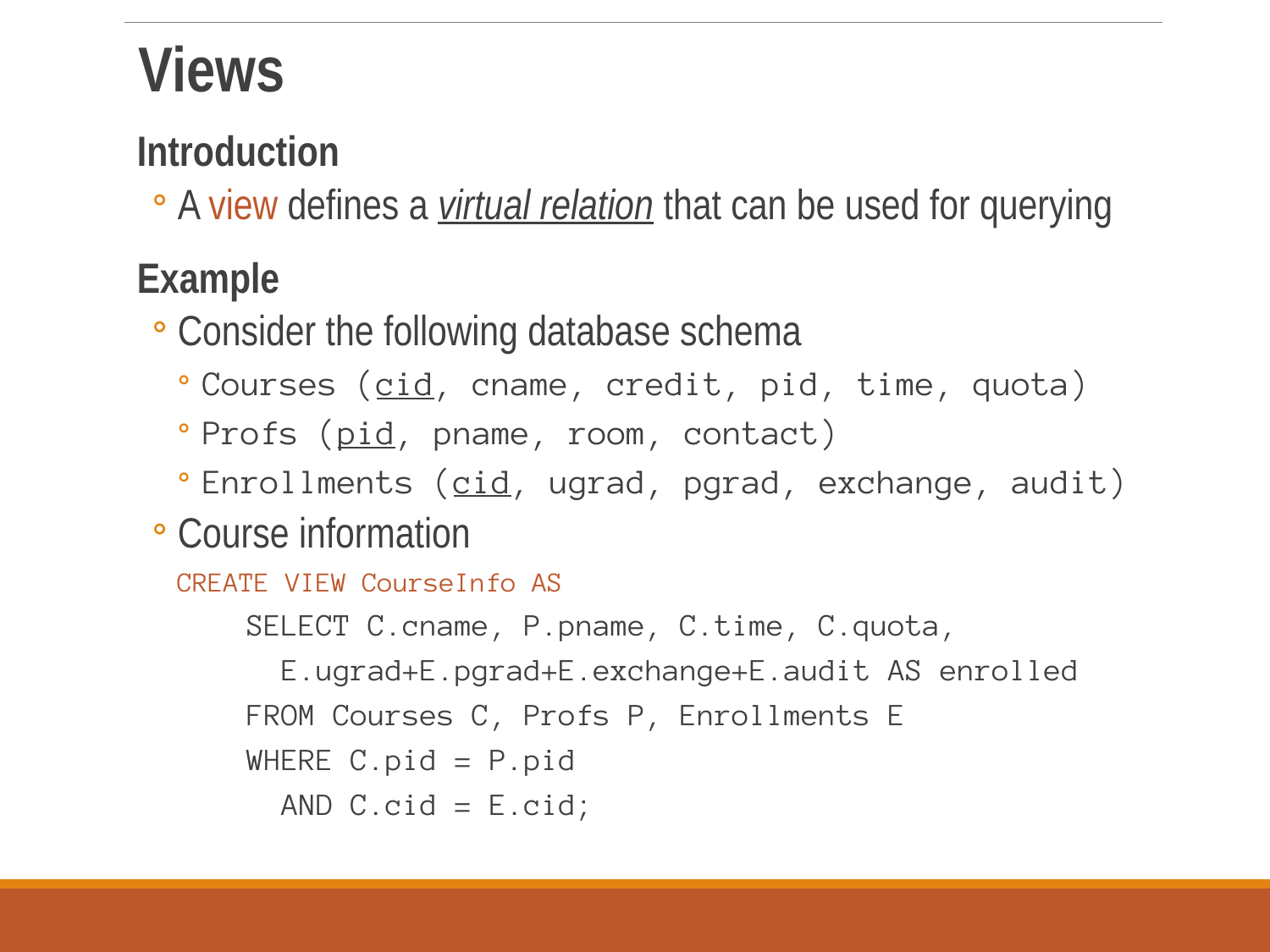

Views
Introduction
A view defines a virtual relation that can be used for querying
Example
Consider the following database schema
Courses (cid, cname, credit, pid, time, quota)
Profs (pid, pname, room, contact)
Enrollments (cid, ugrad, pgrad, exchange, audit)
Course information
CREATE VIEW CourseInfo AS
    SELECT C.cname, P.pname, C.time, C.quota,
      E.ugrad+E.pgrad+E.exchange+E.audit AS enrolled
    FROM Courses C, Profs P, Enrollments E
    WHERE C.pid = P.pid
      AND C.cid = E.cid;